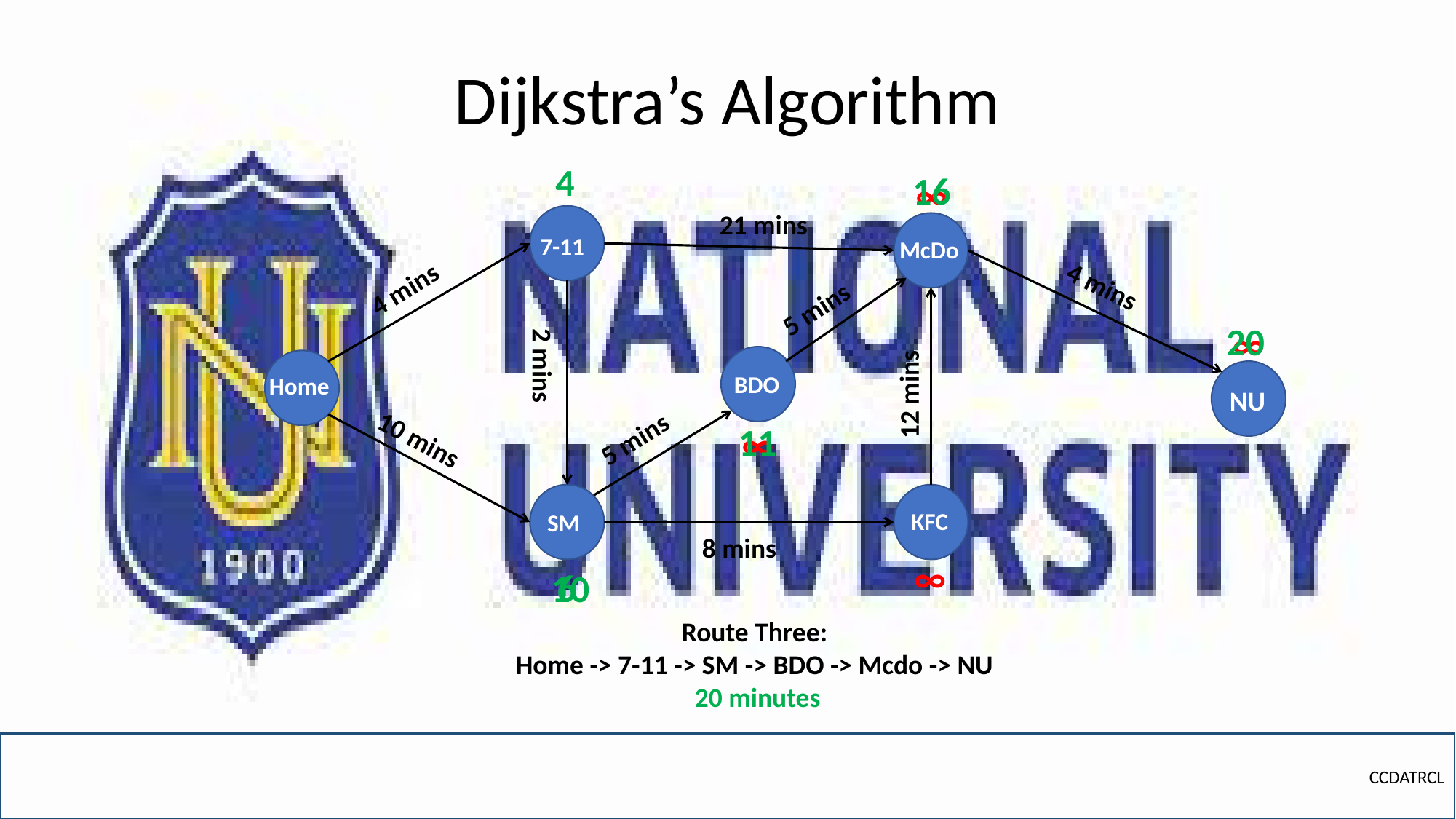

# Dijkstra’s Algorithm
4
16
∞
21 mins

7-11
McDo
4 mins
4 mins
5 mins
20
∞

2 mins

BDO
Home
12 mins
NU
11
∞
5 mins
10 mins

KFC
SM
8 mins
∞
6
10
Route Three:
Home -> 7-11 -> SM -> BDO -> Mcdo -> NU
20 minutes
CCDATRCL